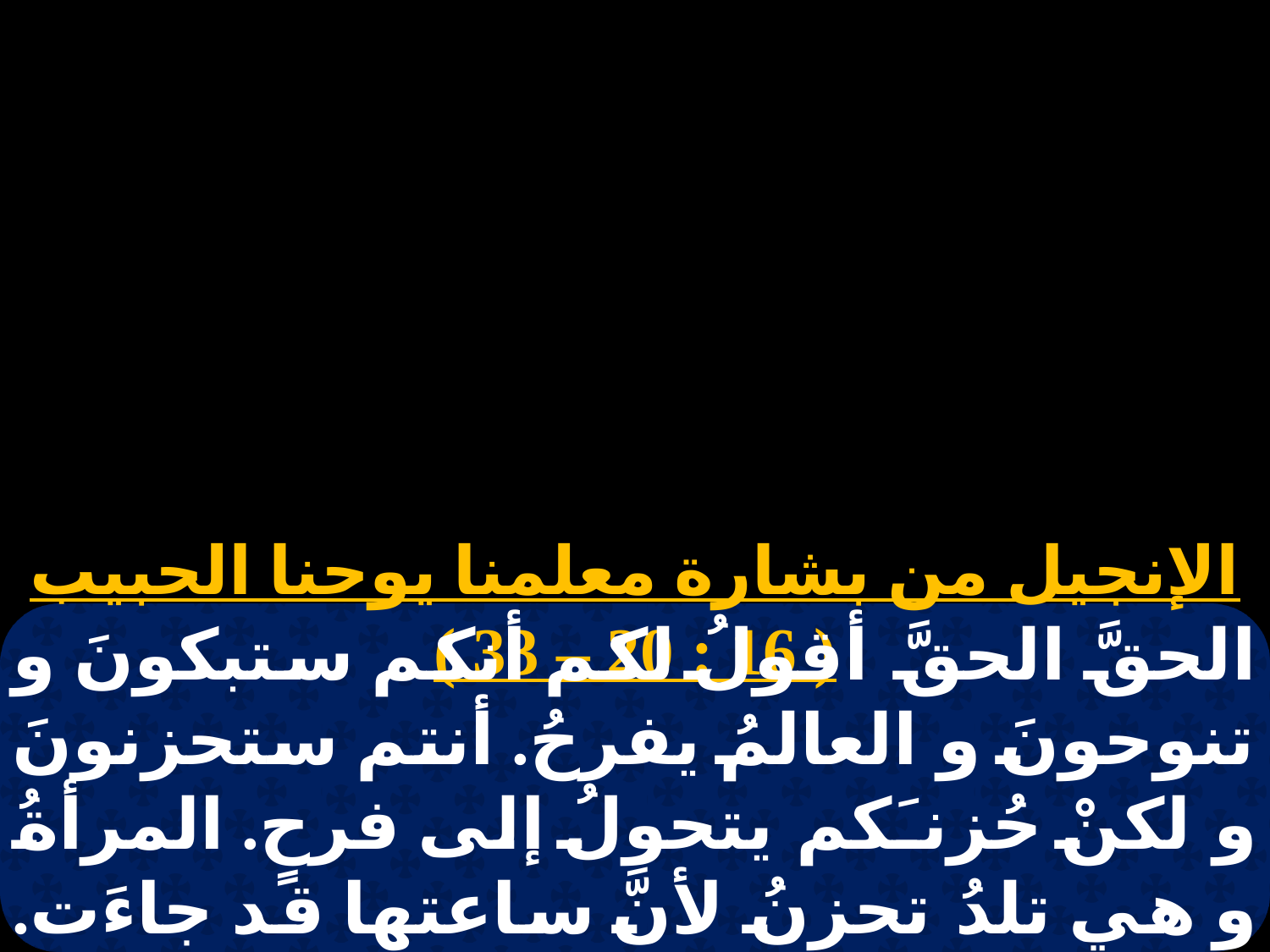

# الإنجيل من بشارة معلمنا يوحنا الحبيب ( 16 : 20 – 33 )
الحقَّ الحقَّ أقولُ لكم أنكم ستبكونَ و تنوحونَ و العالمُ يفرحُ. أنتم ستحزنونَ و لكنْ حُزنـَكم يتحولُ إلى فرحٍ. المرأةُ و هي تلدُ تحزنُ لأنَّ ساعتها قد جاءَت. و إذا وَلدتْ الابن لا تعودُ تتذكرُ الشدةَ لسببِ الفرحِ لأنها وَلدَت